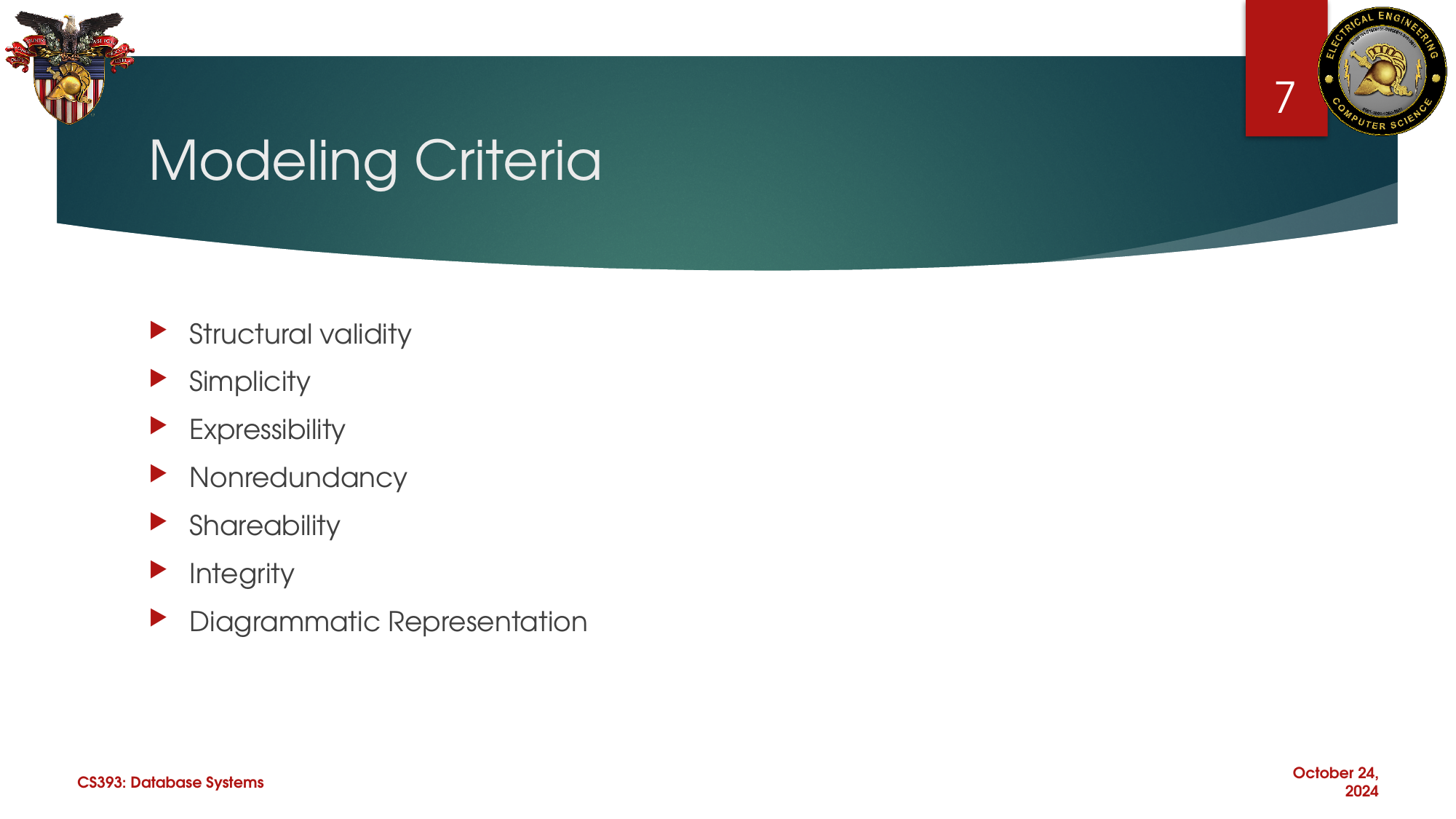

7
# Modeling Criteria
Structural validity
Simplicity
Expressibility
Nonredundancy
Shareability
Integrity
Diagrammatic Representation
CS393: Database Systems
October 24, 2024